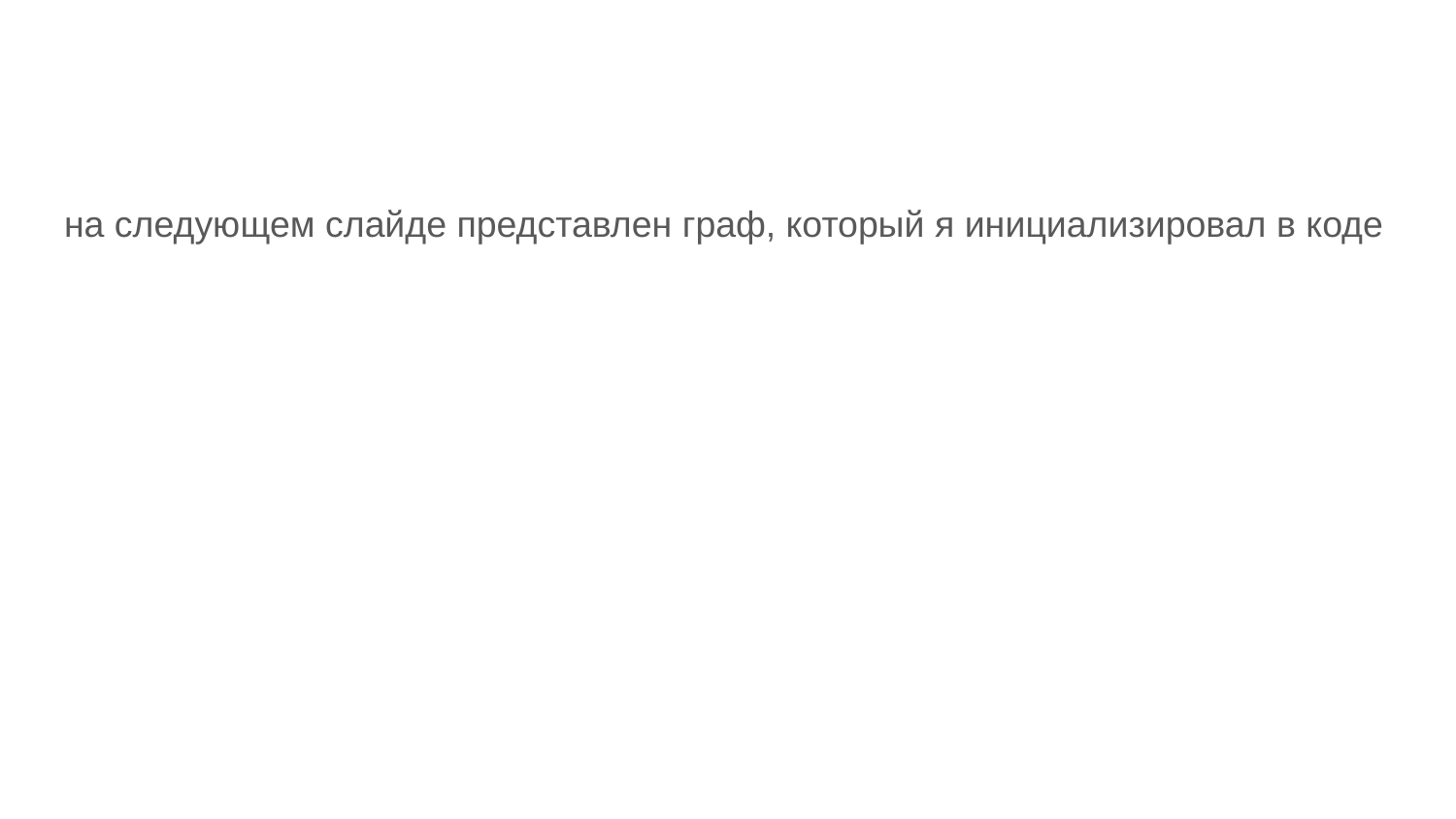

#
на следующем слайде представлен граф, который я инициализировал в коде